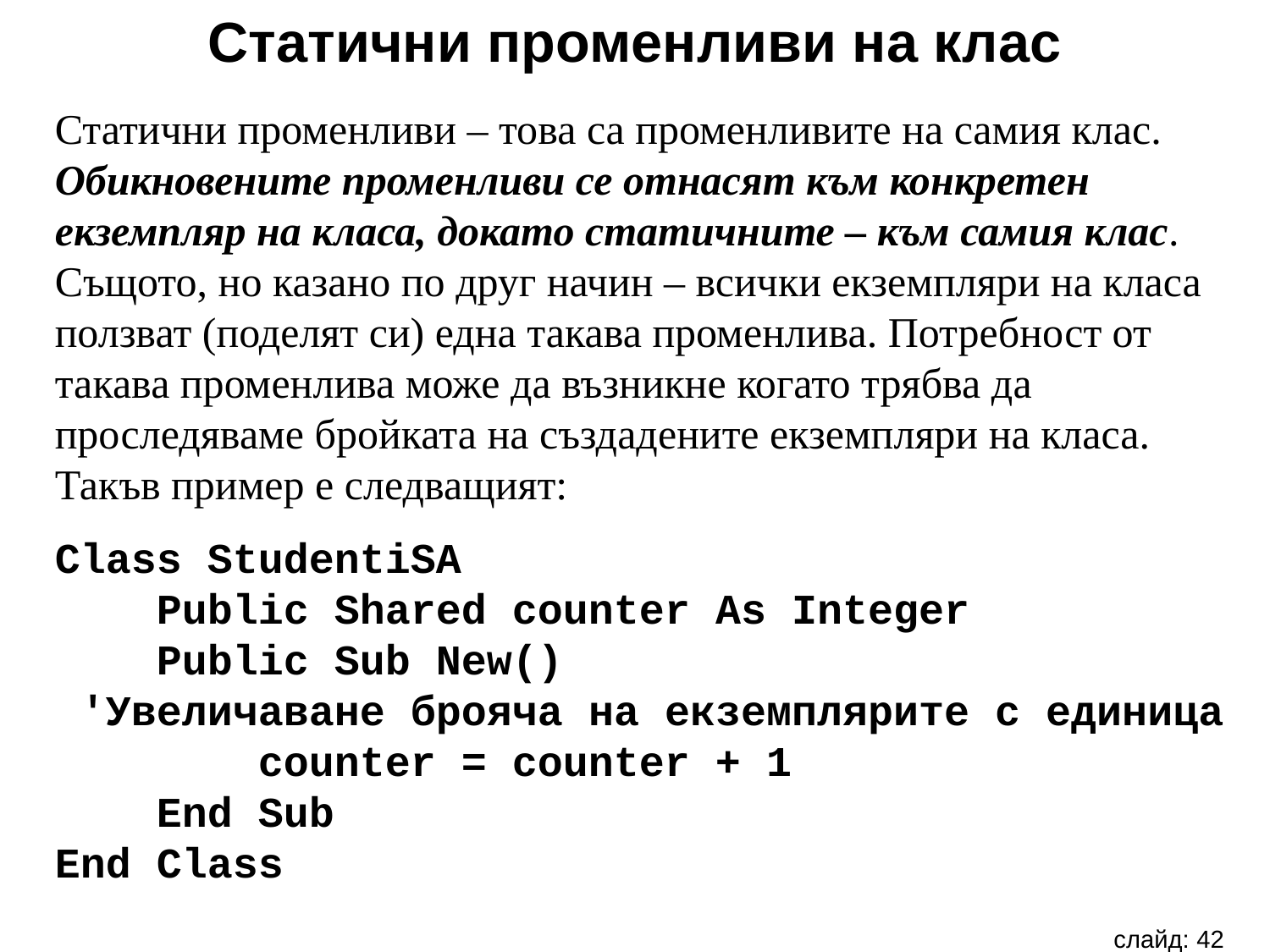

Статични променливи на клас
Статични променливи – това са променливите на самия клас. Обикновените променливи се отнасят към конкретен екземпляр на класа, докато статичните – към самия клас. Същото, но казано по друг начин – всички екземпляри на класа ползват (поделят си) една такава променлива. Потребност от такава променлива може да възникне когато трябва да проследяваме бройката на създадените екземпляри на класа. Такъв пример е следващият:

Class StudentiSA
    Public Shared counter As Integer
    Public Sub New()
 'Увеличаване брояча на екземплярите с единица
        counter = counter + 1
    End Sub
End Class